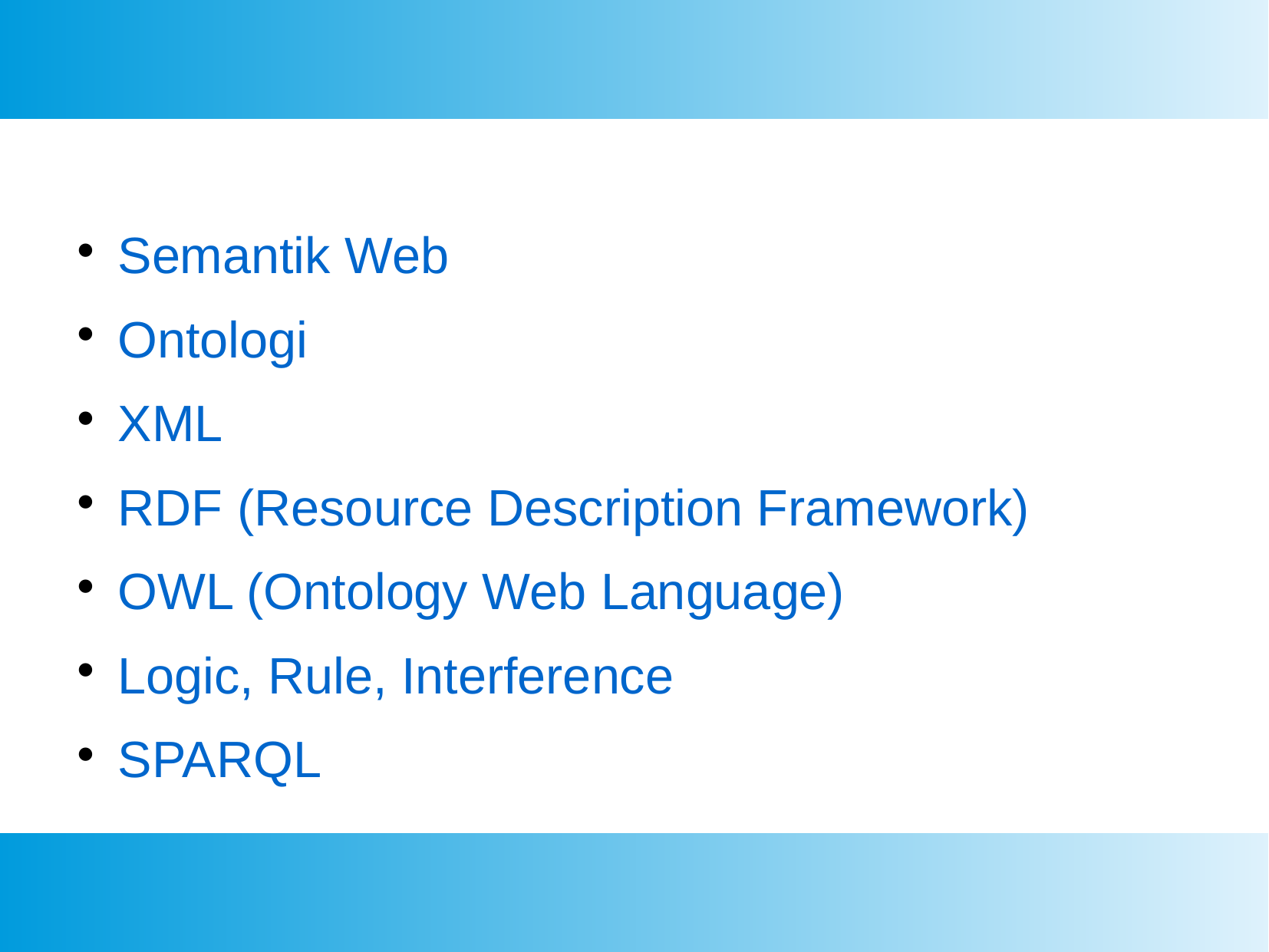

Semantik Web
Ontologi
XML
RDF (Resource Description Framework)
OWL (Ontology Web Language)
Logic, Rule, Interference
SPARQL